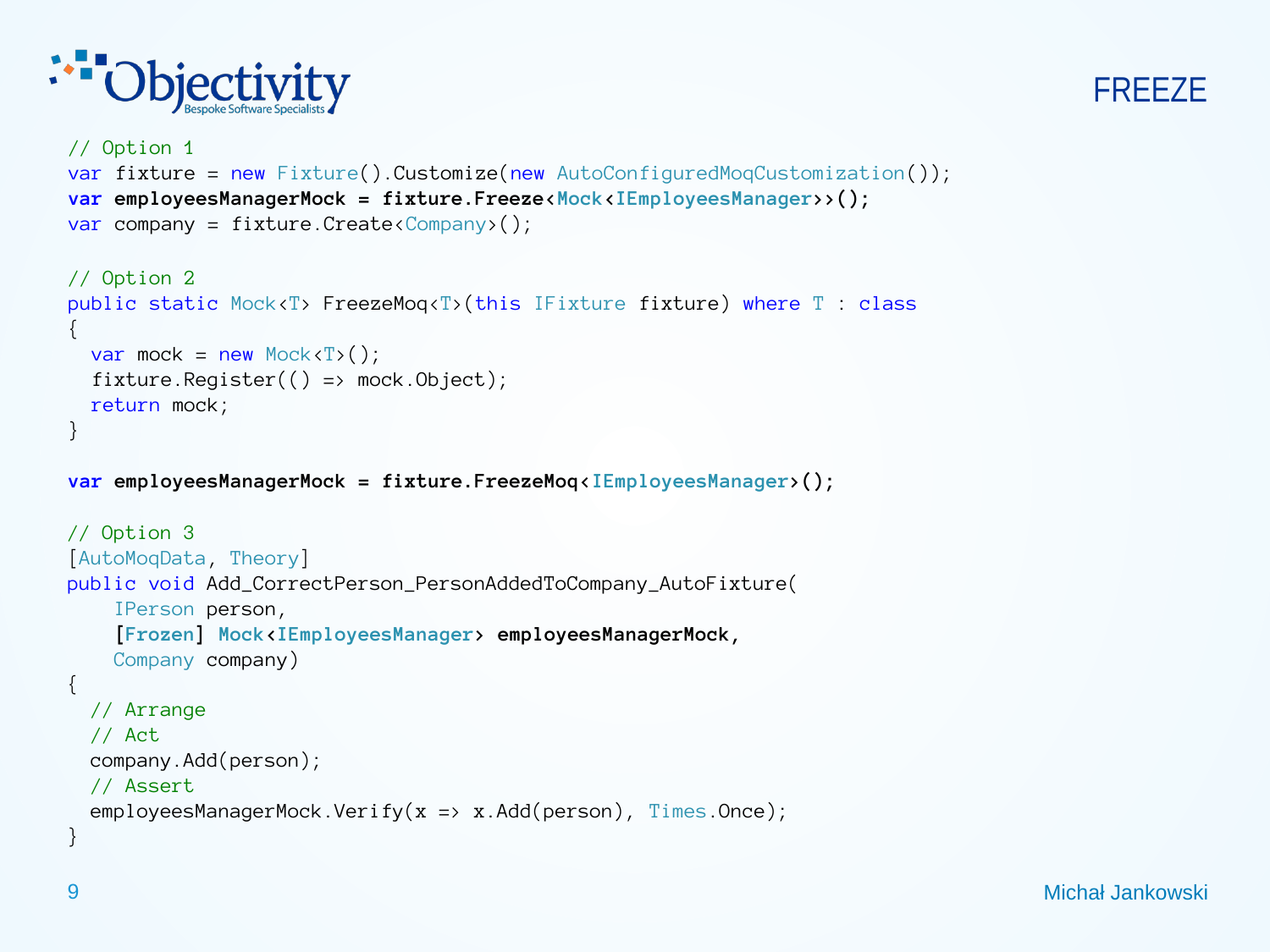

# Freeze
// Option 1
var fixture = new Fixture().Customize(new AutoConfiguredMoqCustomization());
var employeesManagerMock = fixture.Freeze<Mock<IEmployeesManager>>();
var company = fixture.Create<Company>();
// Option 2
public static Mock<T> FreezeMoq<T>(this IFixture fixture) where T : class
{
  var mock = new Mock<T>();
  fixture.Register(() => mock.Object);
  return mock;
}

var employeesManagerMock = fixture.FreezeMoq<IEmployeesManager>();
// Option 3
[AutoMoqData, Theory]
public void Add_CorrectPerson_PersonAddedToCompany_AutoFixture(
    IPerson person,
    [Frozen] Mock<IEmployeesManager> employeesManagerMock,
    Company company)
{
  // Arrange
  // Act
  company.Add(person);
  // Assert
  employeesManagerMock.Verify(x => x.Add(person), Times.Once);
}
Michał Jankowski